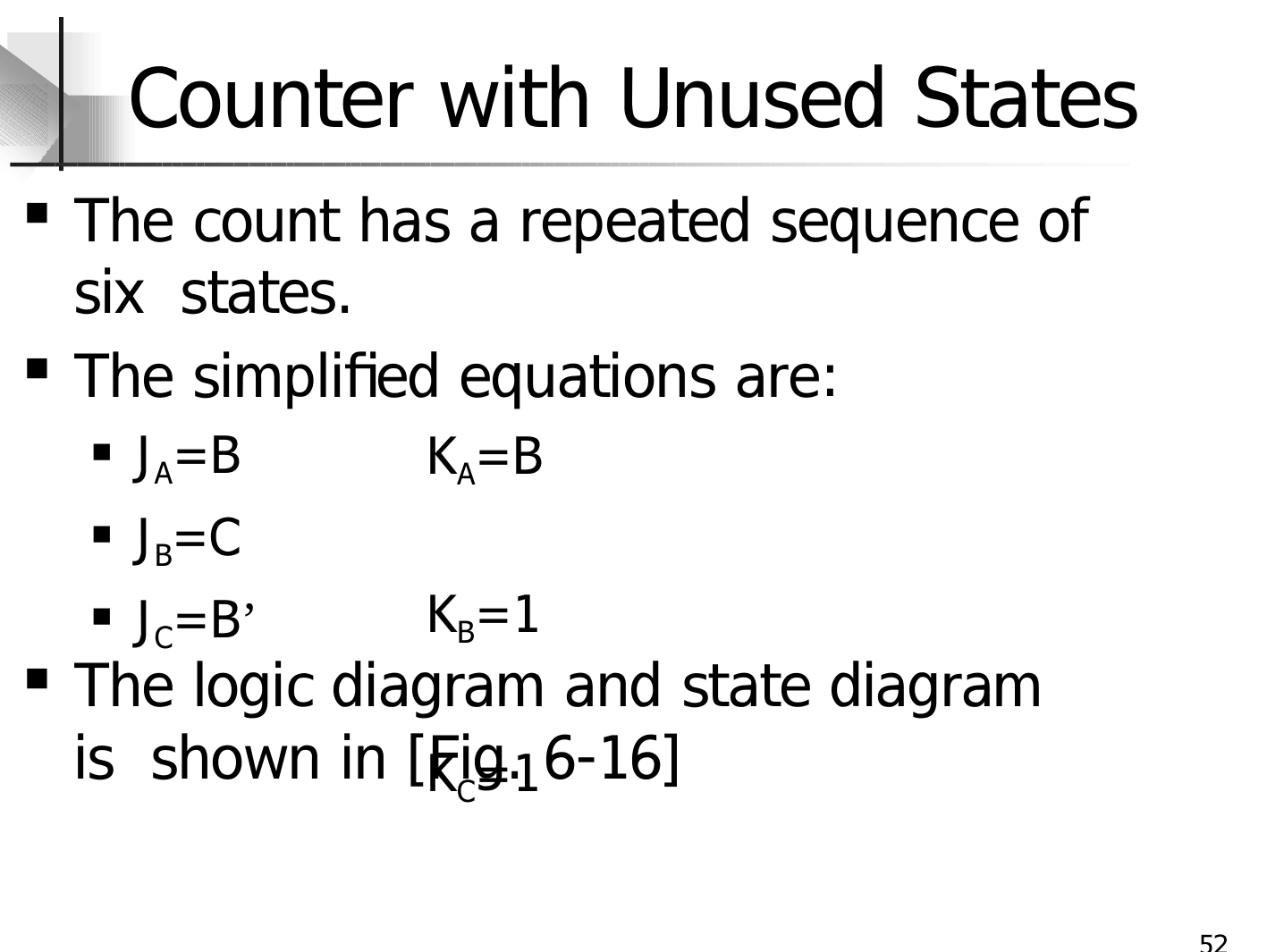

# Counter with Unused States
The count has a repeated sequence of six  states.
The simplified equations are:
JA=B
JB=C
JC=B’
KA=B  KB=1  KC=1
The logic diagram and state diagram is  shown in [Fig. 6-16]
52